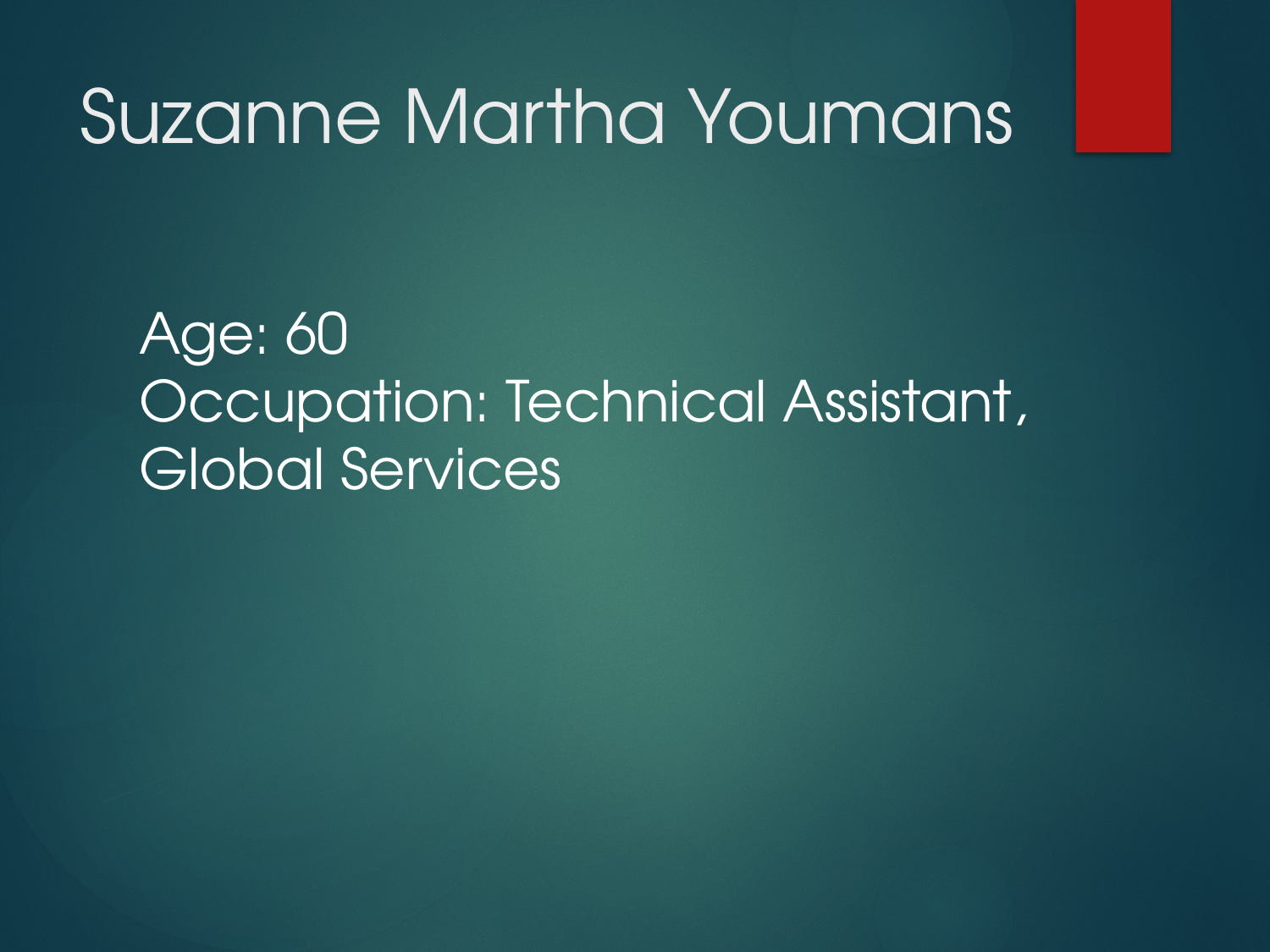

# Suzanne Martha Youmans

Age: 60
Occupation: Technical Assistant, Global Services